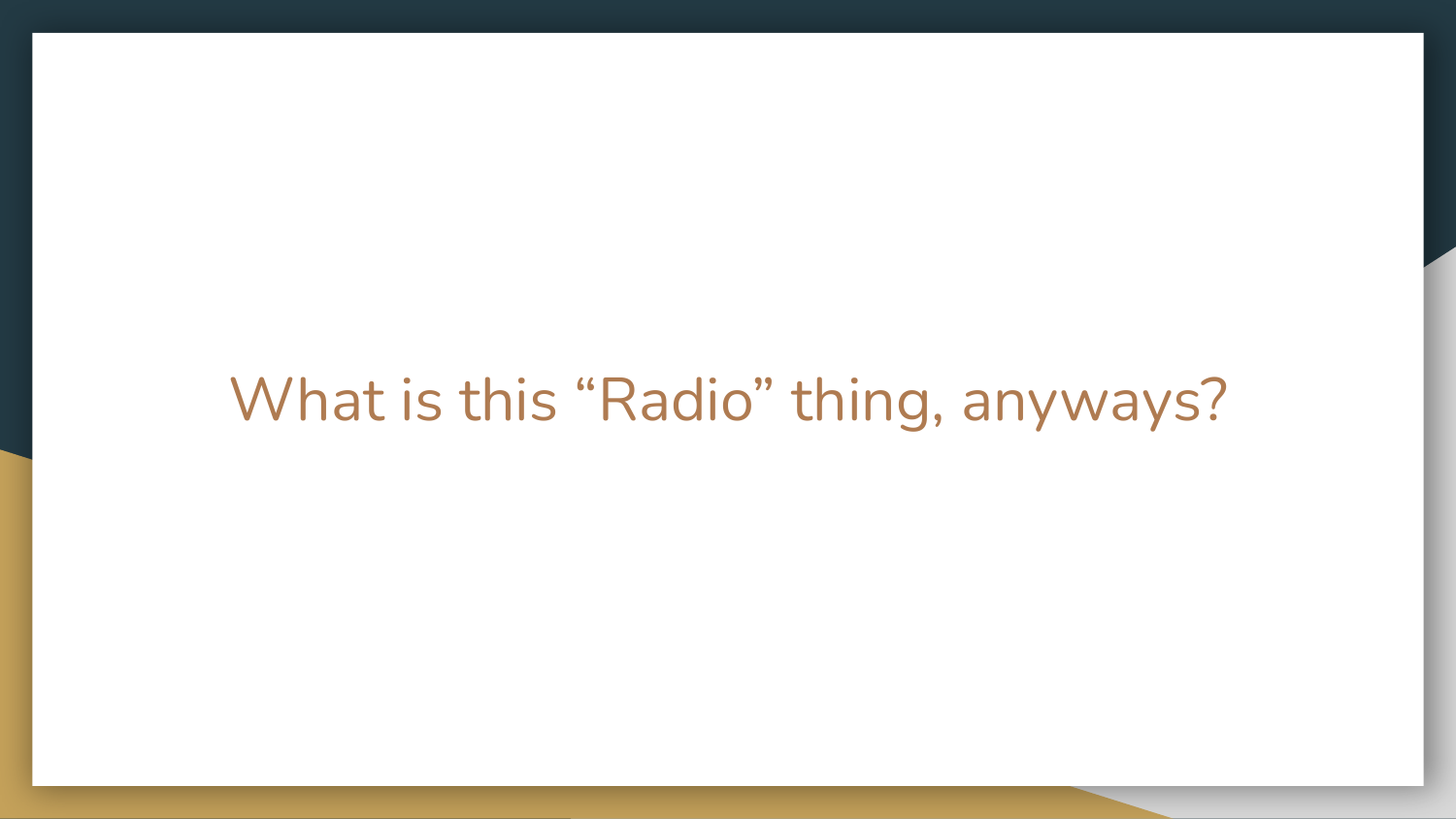

# What is this “Radio” thing, anyways?